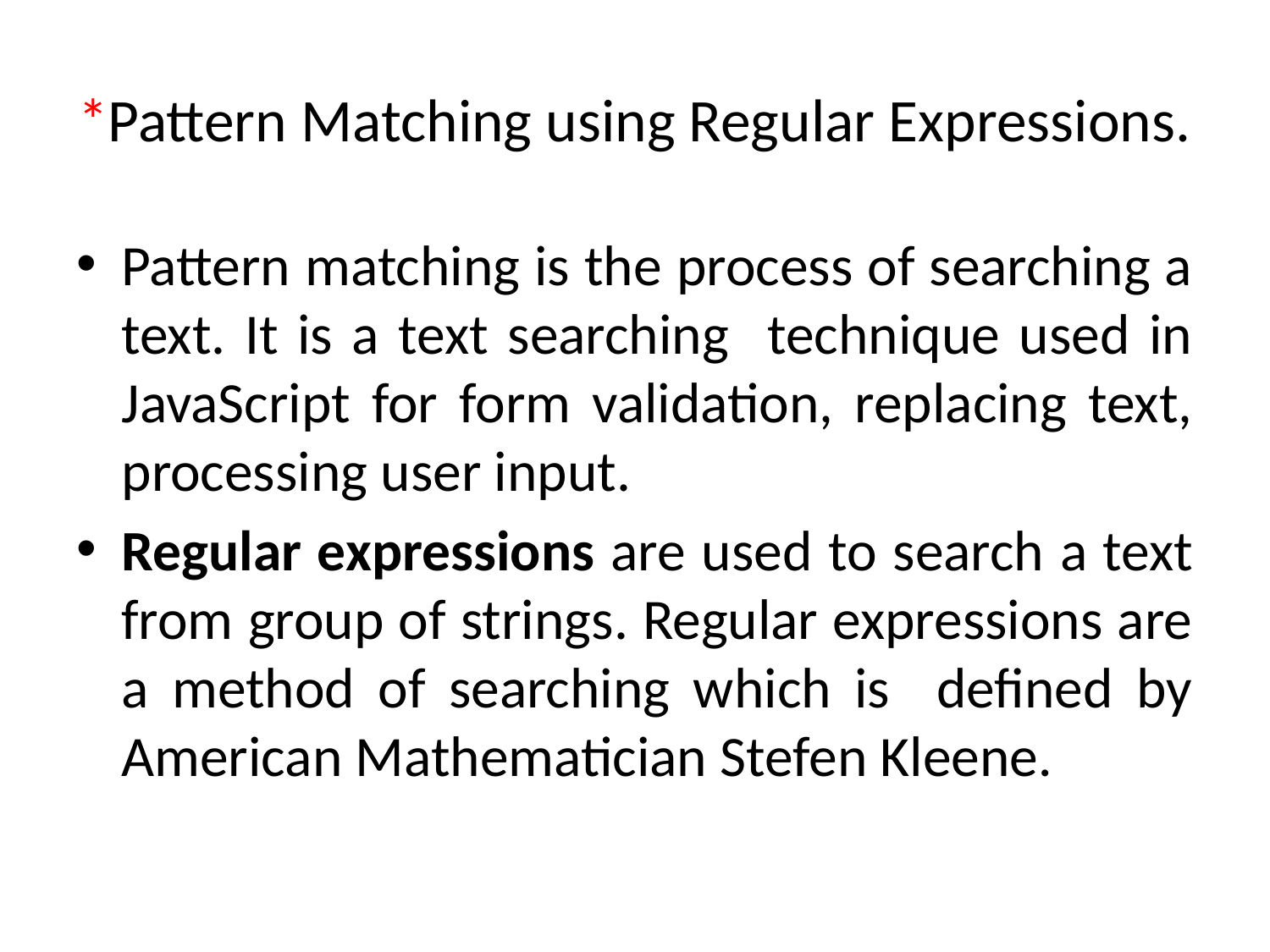

# *Pattern Matching using Regular Expressions.
Pattern matching is the process of searching a text. It is a text searching  technique used in JavaScript for form validation, replacing text, processing user input.
Regular expressions are used to search a text from group of strings. Regular expressions are a method of searching which is  defined by American Mathematician Stefen Kleene.